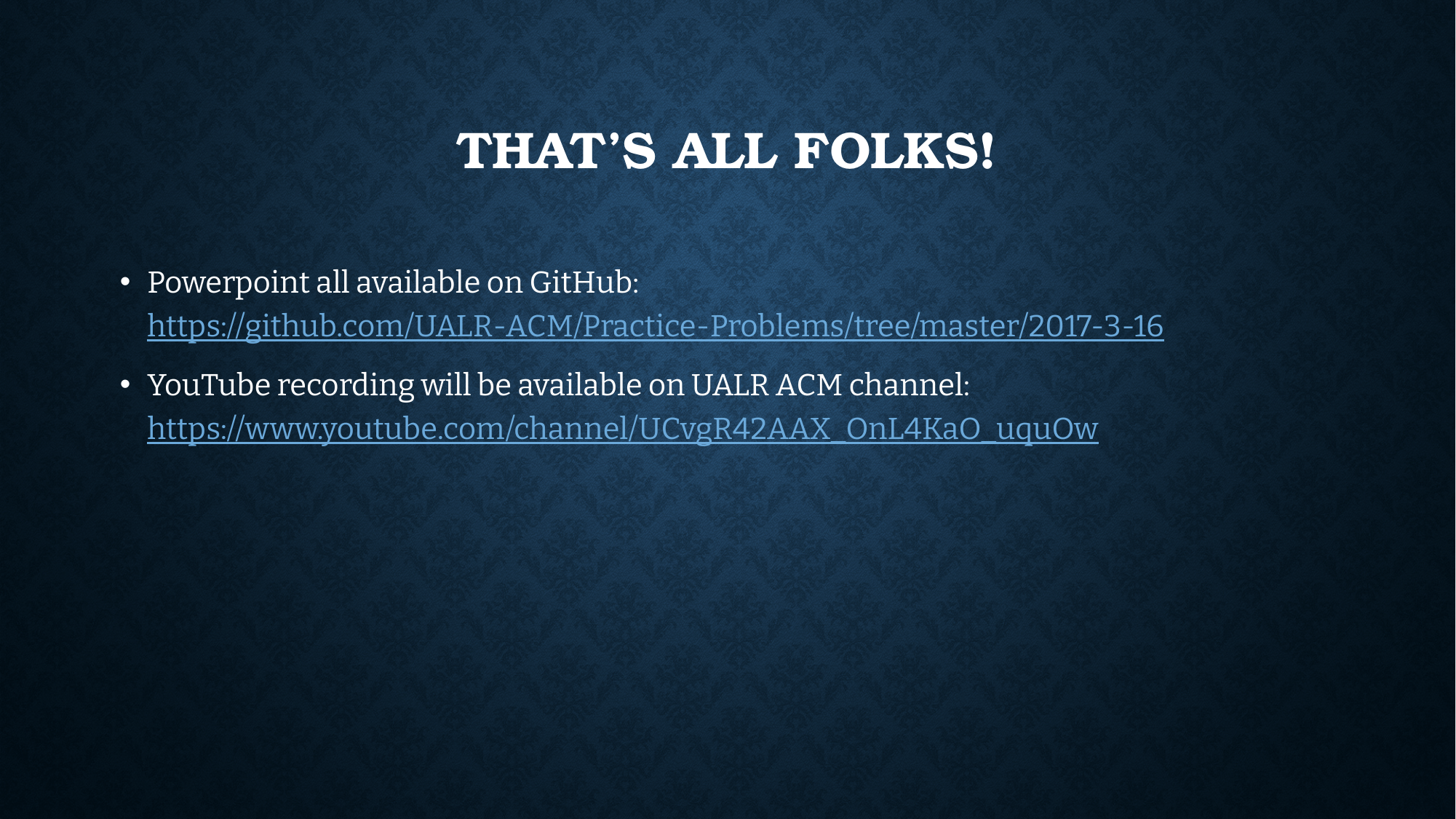

# That’s all folks!
Powerpoint all available on GitHub: https://github.com/UALR-ACM/Practice-Problems/tree/master/2017-3-16
YouTube recording will be available on UALR ACM channel: https://www.youtube.com/channel/UCvgR42AAX_OnL4KaO_uquOw